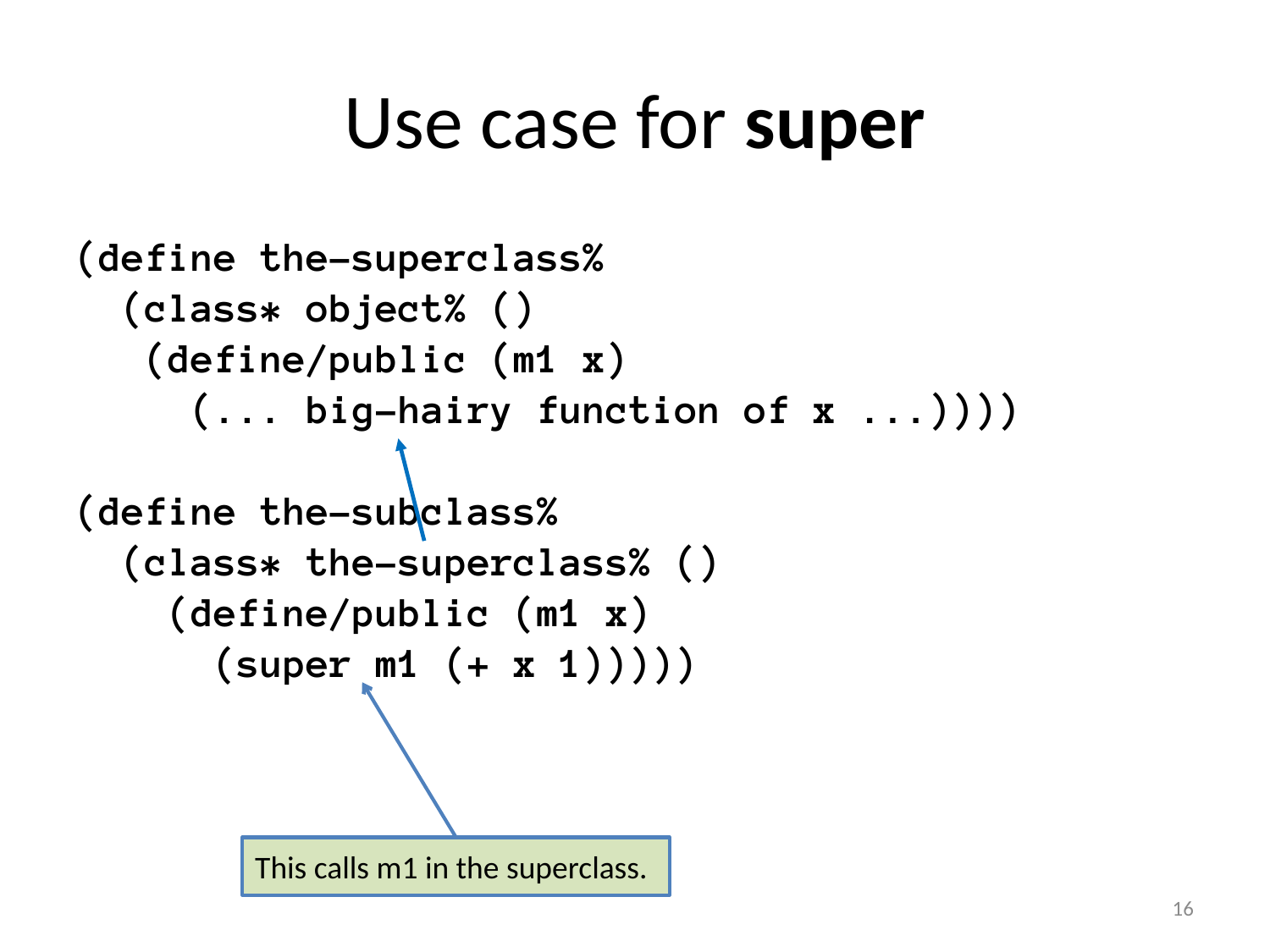

# Use case for super
(define the-superclass%
  (class* object% ()
   (define/public (m1 x)
     (... big-hairy function of x ...))))

(define the-subclass%
  (class* the-superclass% ()
    (define/public (m1 x)
      (super m1 (+ x 1)))))
This calls m1 in the superclass.
16